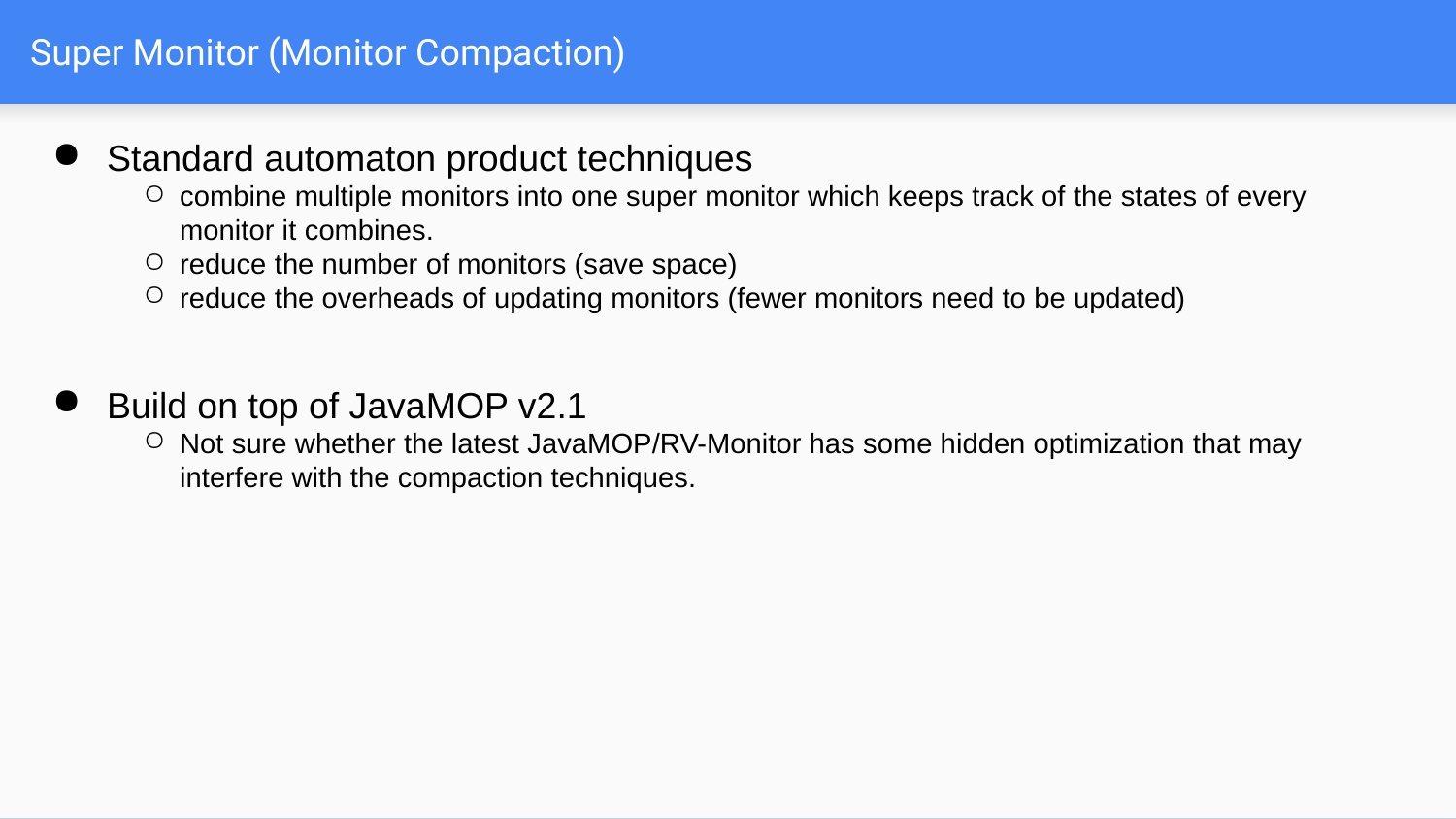

# Super Monitor (Monitor Compaction)
Standard automaton product techniques
combine multiple monitors into one super monitor which keeps track of the states of every monitor it combines.
reduce the number of monitors (save space)
reduce the overheads of updating monitors (fewer monitors need to be updated)

Build on top of JavaMOP v2.1
Not sure whether the latest JavaMOP/RV-Monitor has some hidden optimization that may interfere with the compaction techniques.